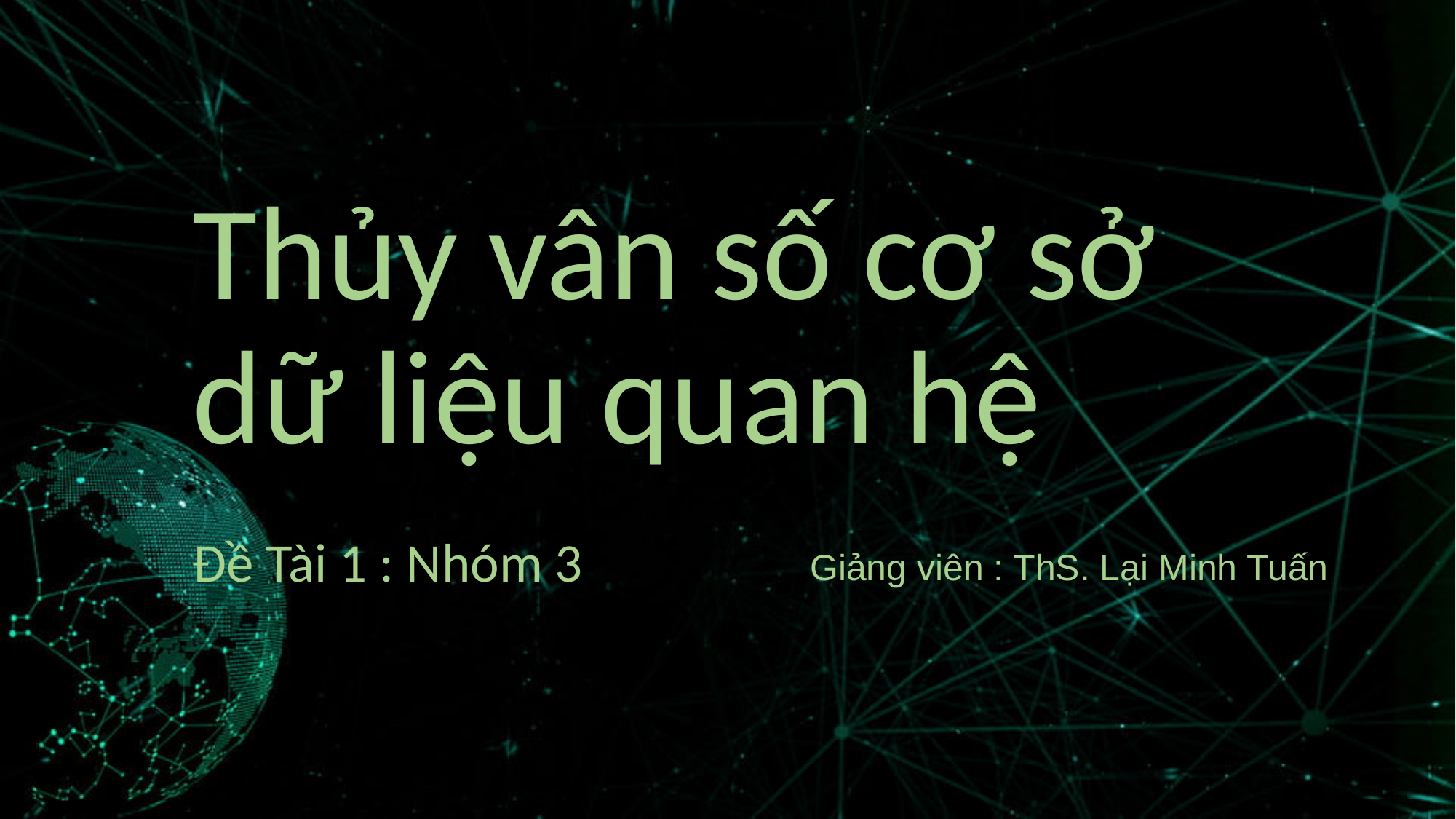

# Thủy vân số cơ sở dữ liệu quan hệ
Đề Tài 1 : Nhóm 3
Giảng viên : ThS. Lại Minh Tuấn